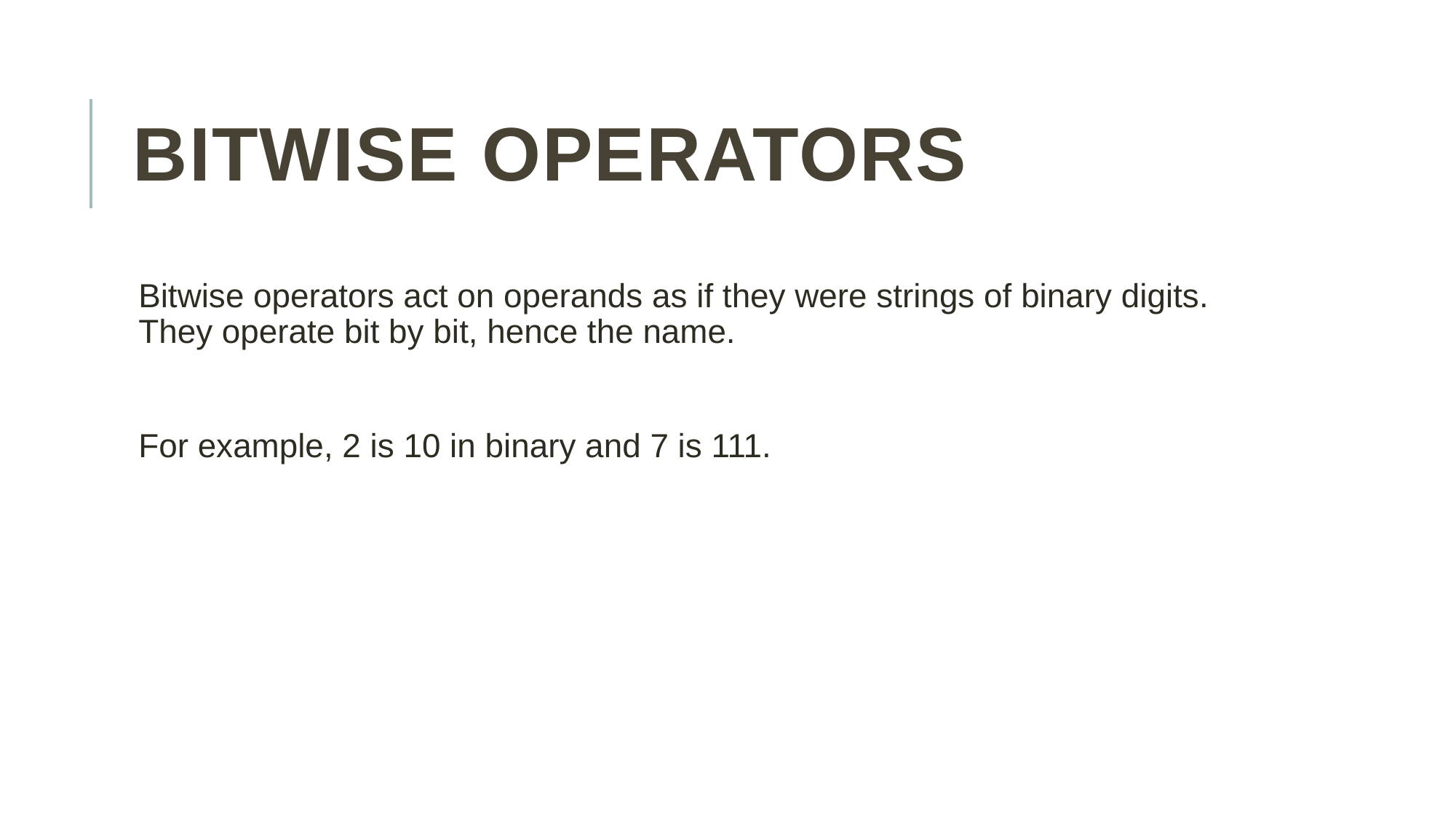

# Bitwise operators
Bitwise operators act on operands as if they were strings of binary digits. They operate bit by bit, hence the name.

For example, 2 is 10 in binary and 7 is 111.